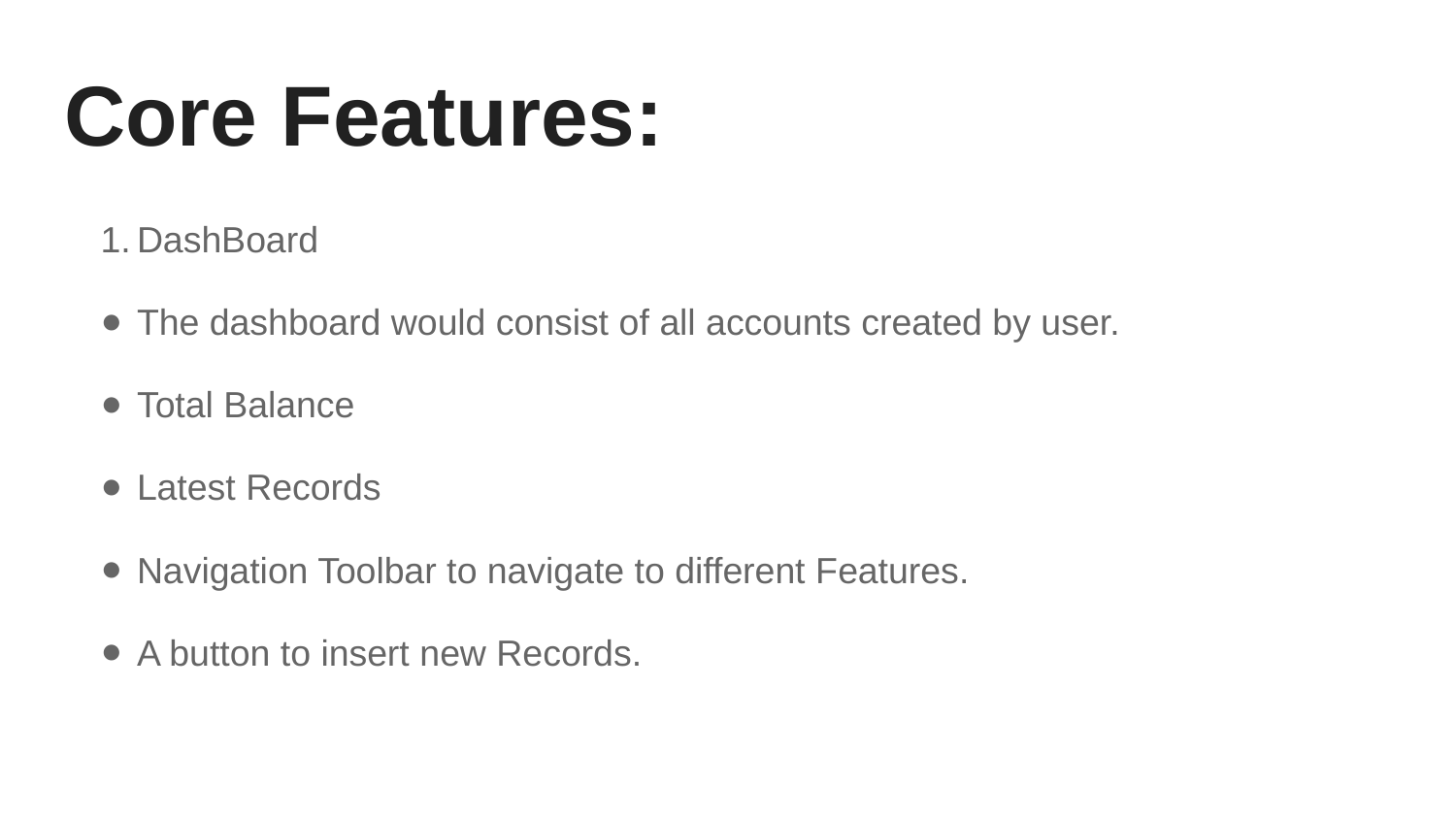

# Core Features:
DashBoard
The dashboard would consist of all accounts created by user.
Total Balance
Latest Records
Navigation Toolbar to navigate to different Features.
A button to insert new Records.